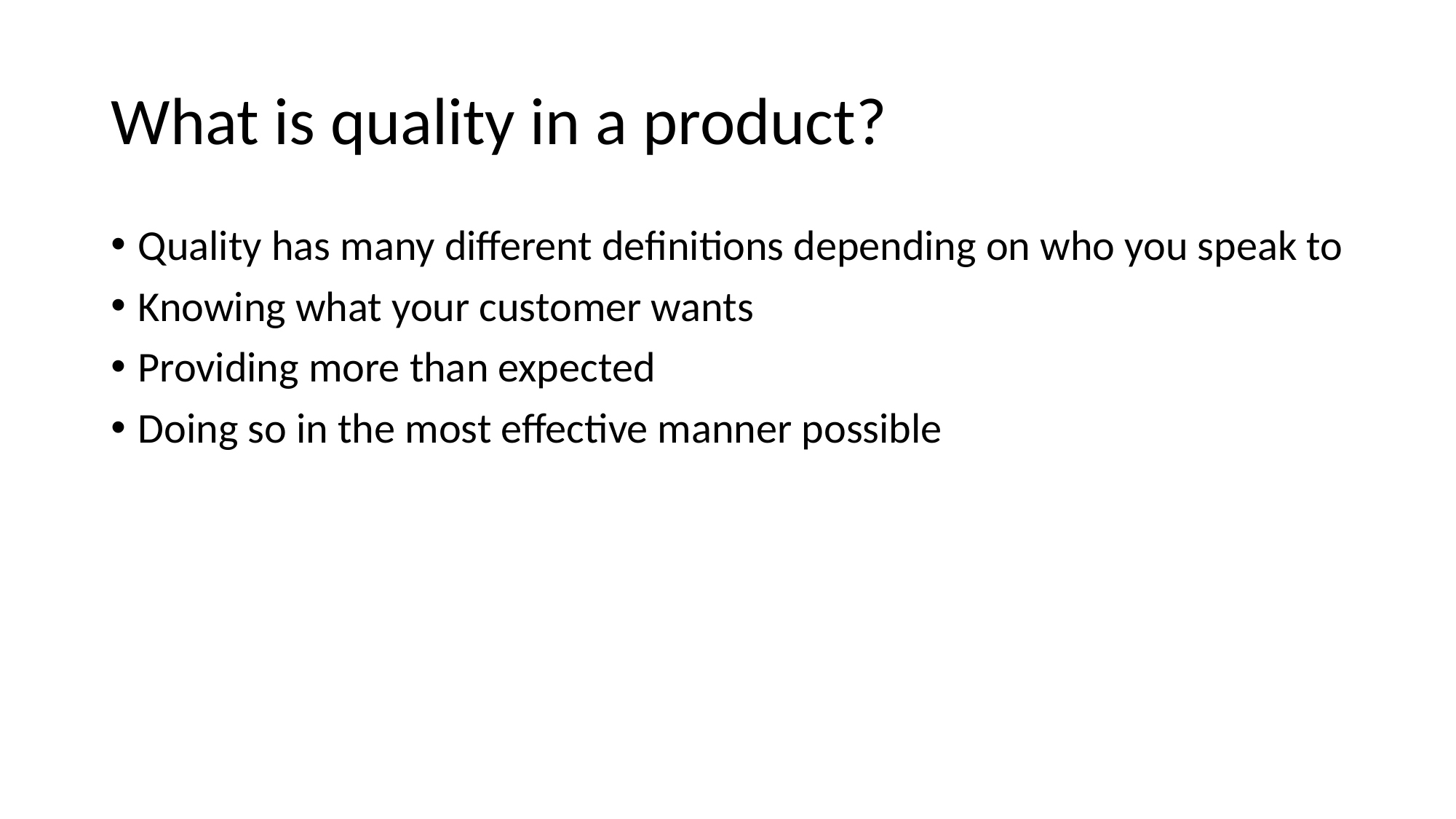

# What is quality in a product?
Quality has many different definitions depending on who you speak to
Knowing what your customer wants
Providing more than expected
Doing so in the most effective manner possible